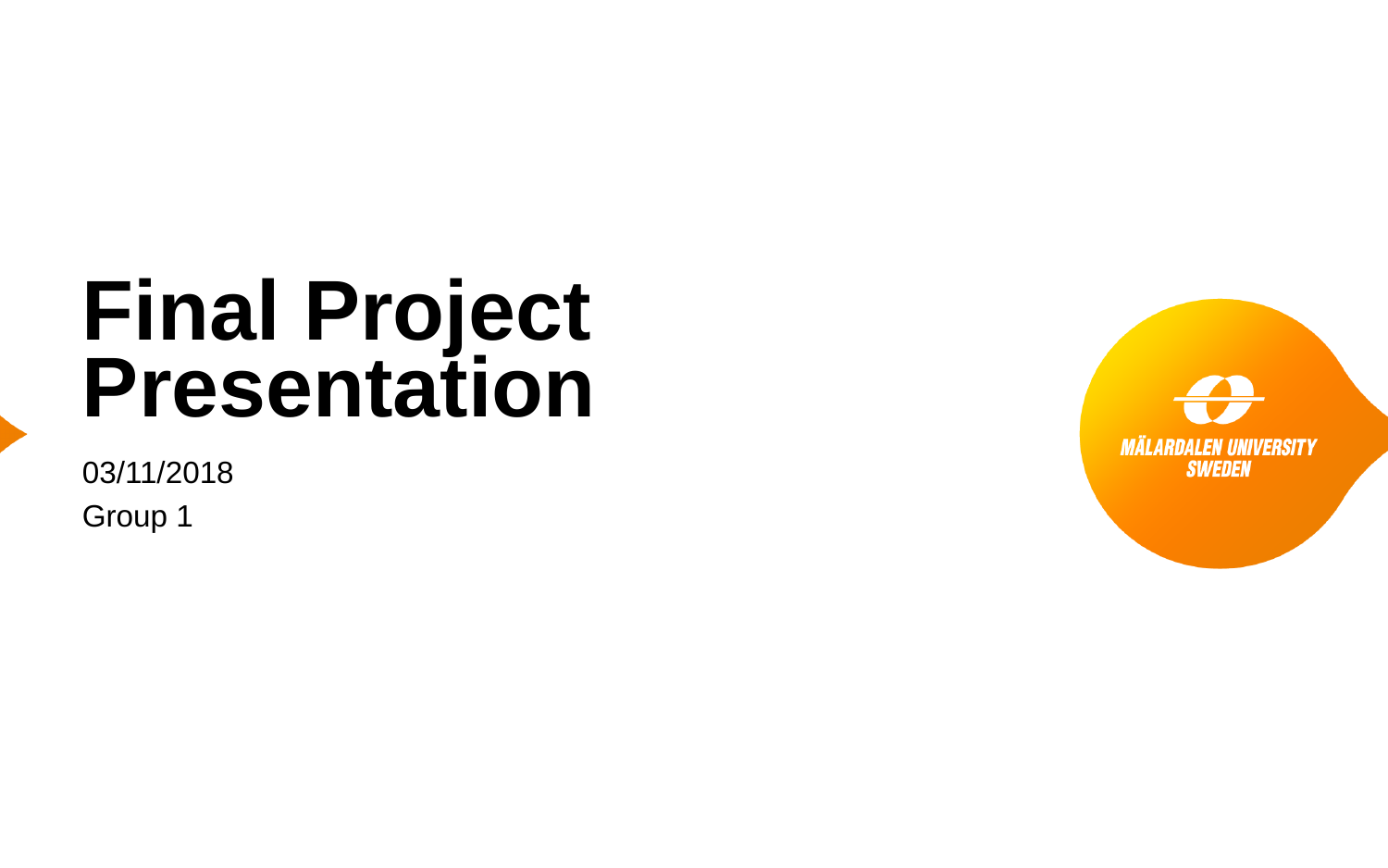

# Final Project Presentation
03/11/2018
Group 1